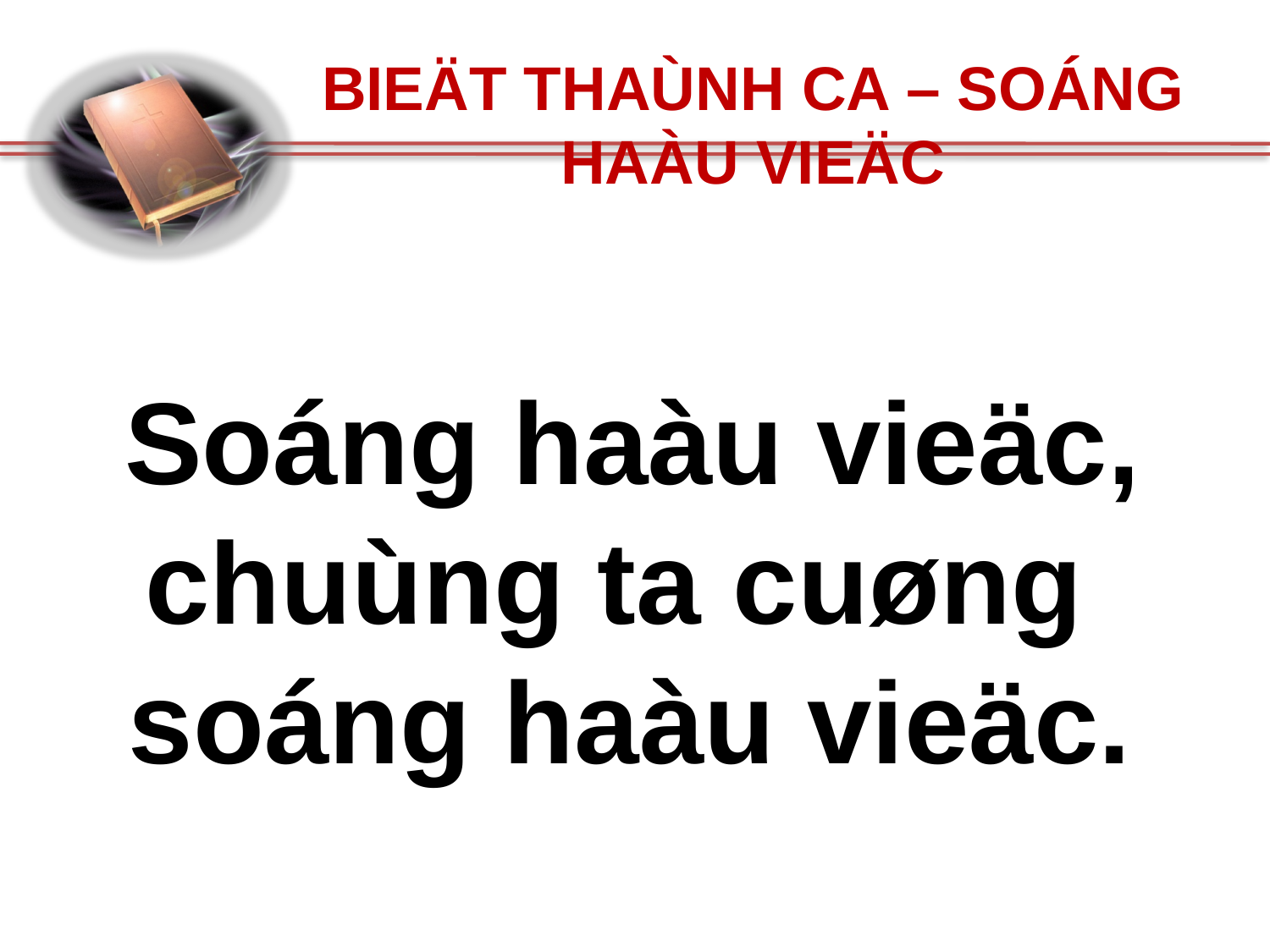

BIEÄT THAÙNH CA – SOÁNG HAÀU VIEÄC
Soáng haàu vieäc,
chuùng ta cuøng
soáng haàu vieäc.